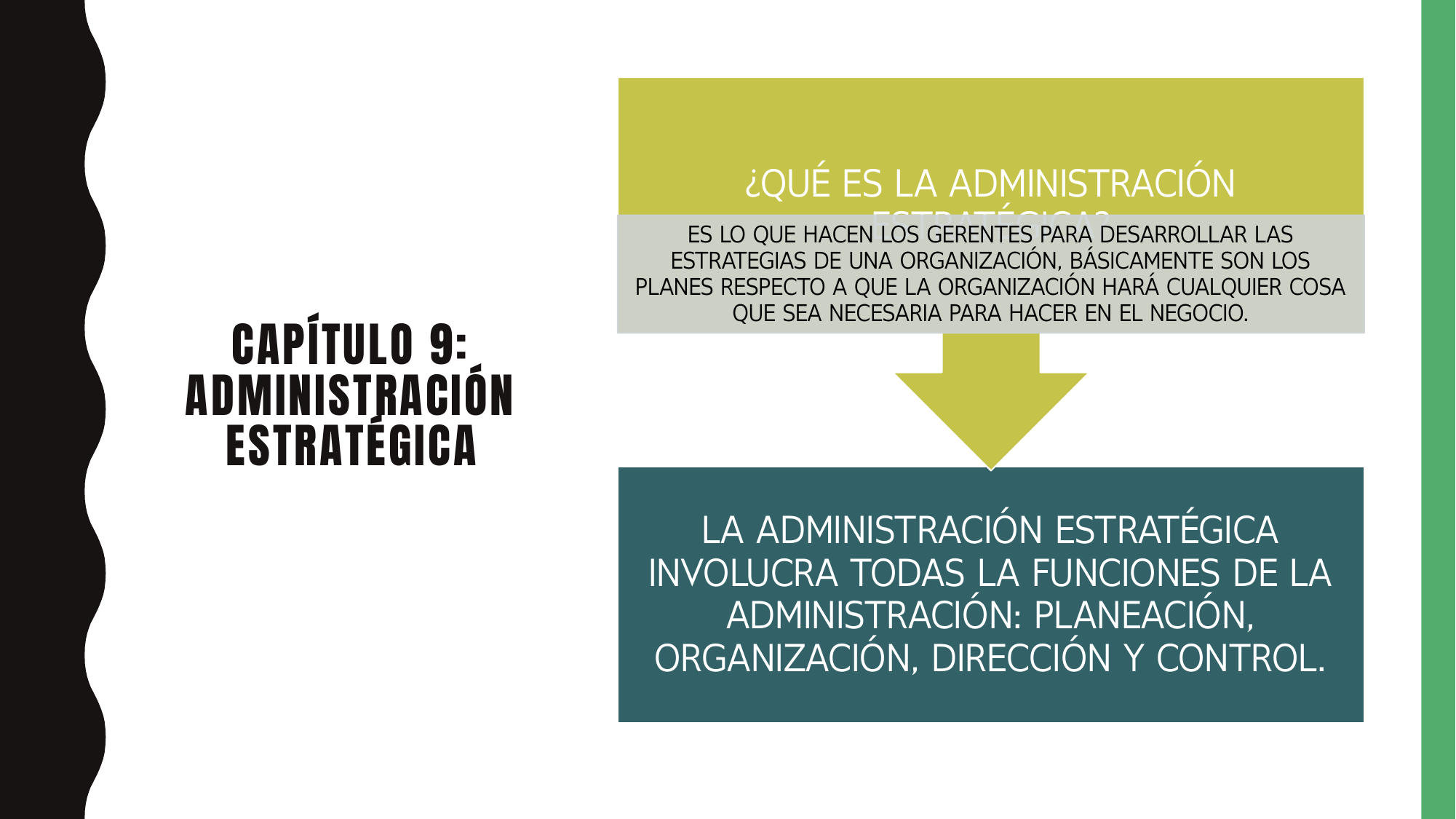

# CAPÍTULO 9: ADMINISTRACIÓN ESTRATÉGICA
LA ADMINISTRACIÓN ESTRATÉGICA INVOLUCRA TODAS LA FUNCIONES DE LA ADMINISTRACIÓN: PLANEACIÓN, ORGANIZACIÓN, DIRECCIÓN Y CONTROL.
¿QUÉ ES LA ADMINISTRACIÓN ESTRATÉGICA?
ES LO QUE HACEN LOS GERENTES PARA DESARROLLAR LAS ESTRATEGIAS DE UNA ORGANIZACIÓN, BÁSICAMENTE SON LOS PLANES RESPECTO A QUE LA ORGANIZACIÓN HARÁ CUALQUIER COSA QUE SEA NECESARIA PARA HACER EN EL NEGOCIO.